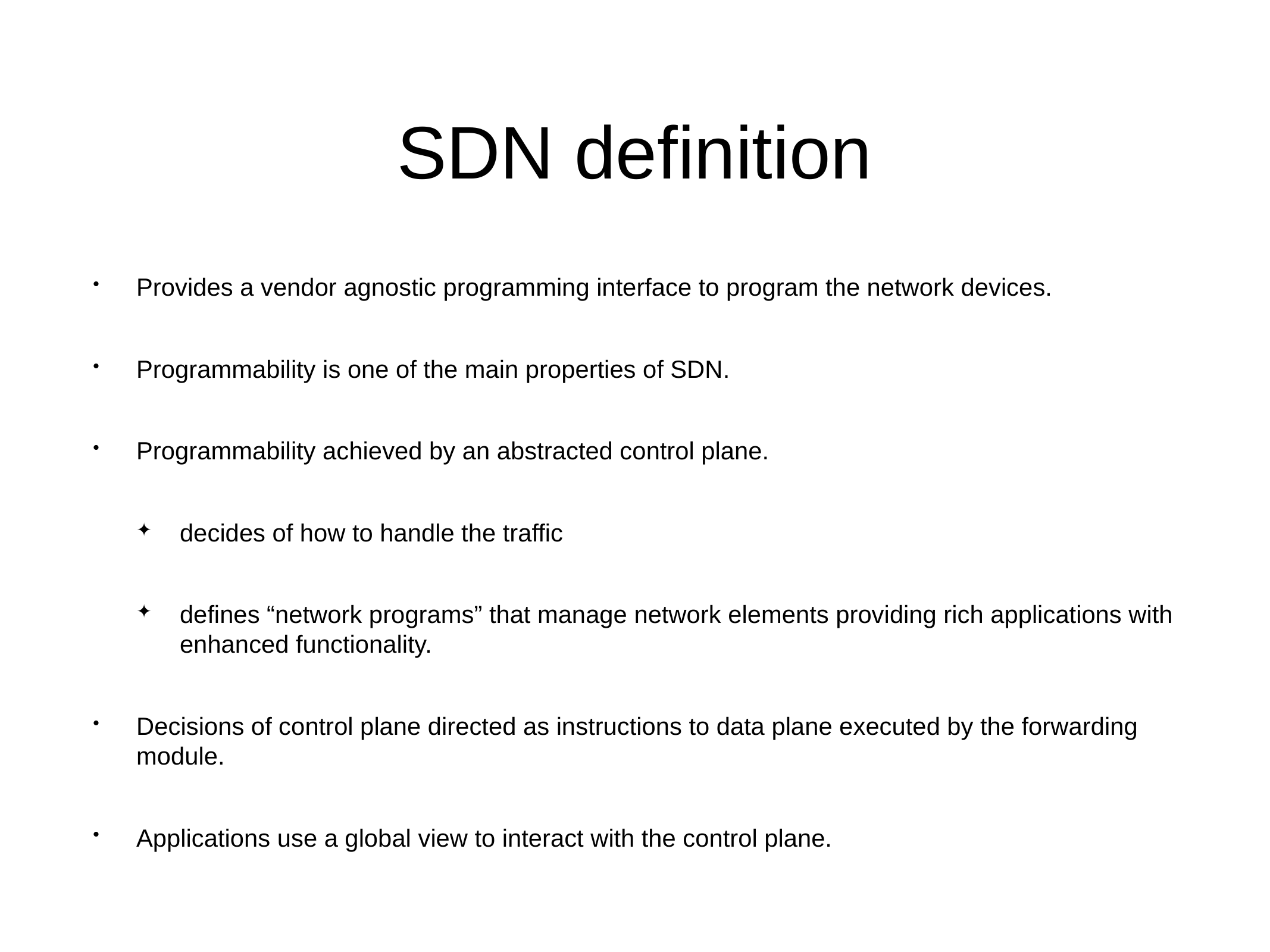

# SDN definition
Provides a vendor agnostic programming interface to program the network devices.
Programmability is one of the main properties of SDN.
Programmability achieved by an abstracted control plane.
decides of how to handle the traffic
defines “network programs” that manage network elements providing rich applications with enhanced functionality.
Decisions of control plane directed as instructions to data plane executed by the forwarding module.
Applications use a global view to interact with the control plane.